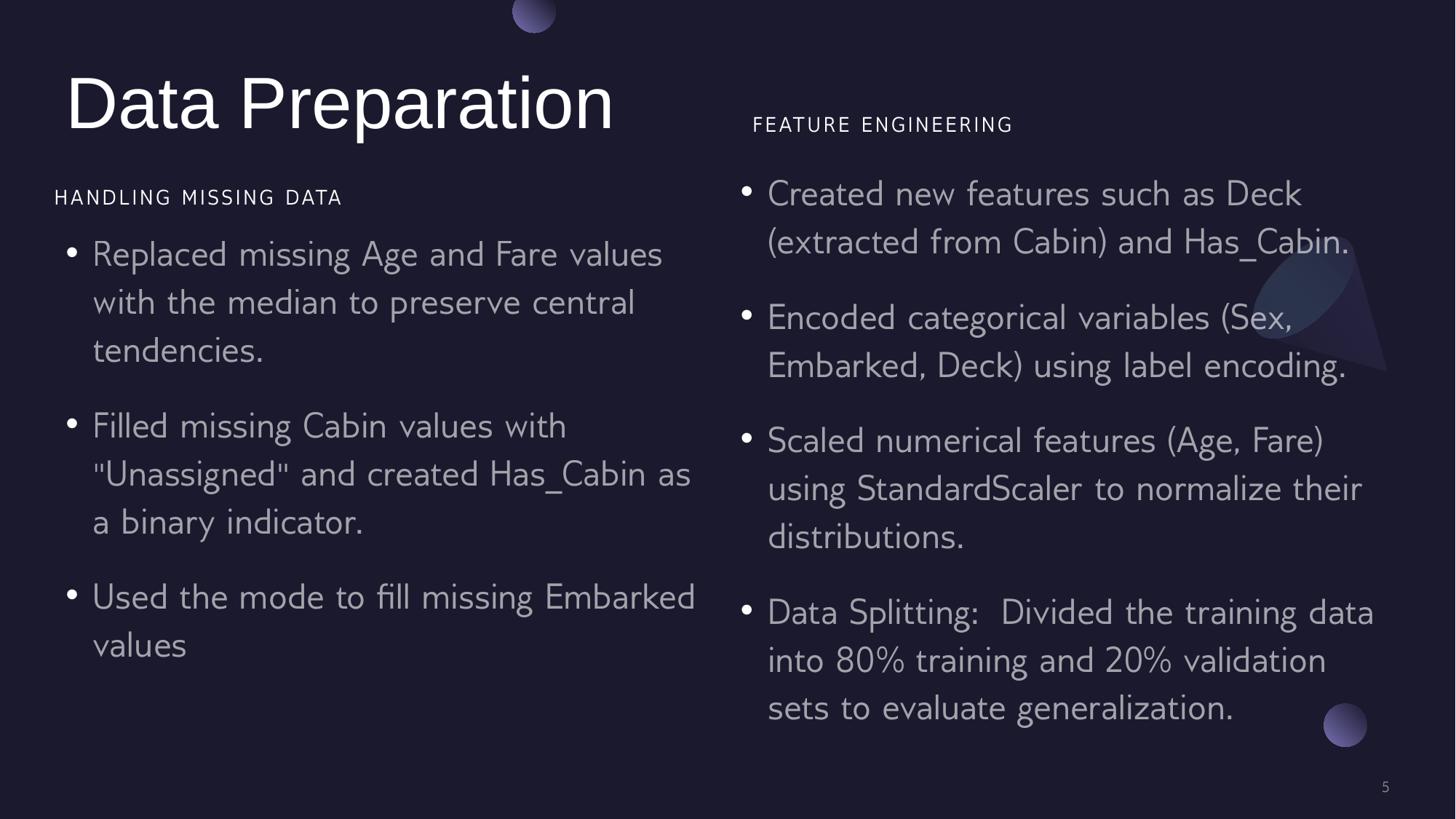

# Data Preparation
Feature Engineering
Handling Missing Data
Created new features such as Deck (extracted from Cabin) and Has_Cabin.
Encoded categorical variables (Sex, Embarked, Deck) using label encoding.
Scaled numerical features (Age, Fare) using StandardScaler to normalize their distributions.
Data Splitting:  Divided the training data into 80% training and 20% validation sets to evaluate generalization.
Replaced missing Age and Fare values with the median to preserve central tendencies.
Filled missing Cabin values with "Unassigned" and created Has_Cabin as a binary indicator.
Used the mode to fill missing Embarked values

5